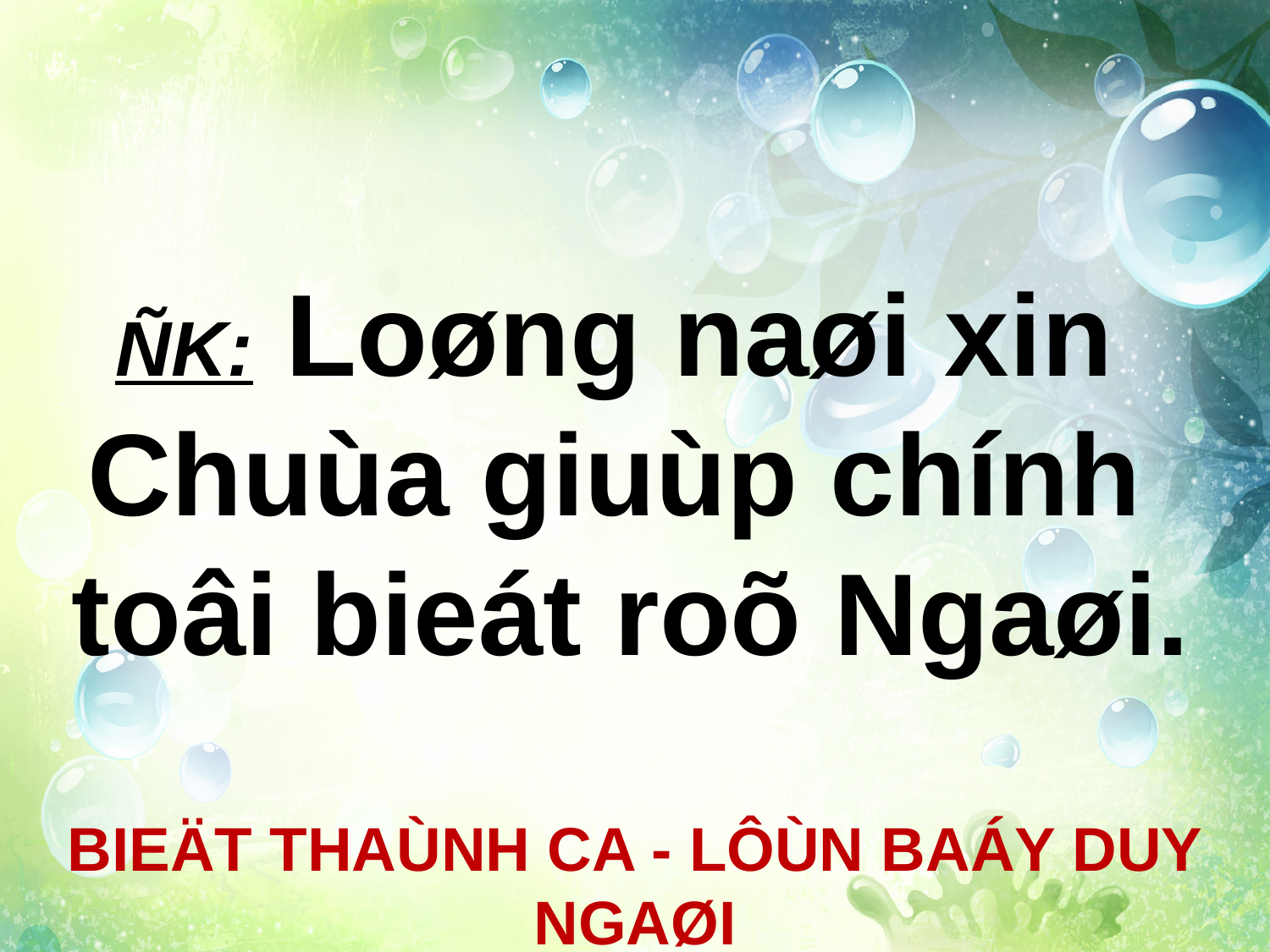

ÑK: Loøng naøi xin
Chuùa giuùp chính
toâi bieát roõ Ngaøi.
BIEÄT THAÙNH CA - LÔÙN BAÁY DUY NGAØI